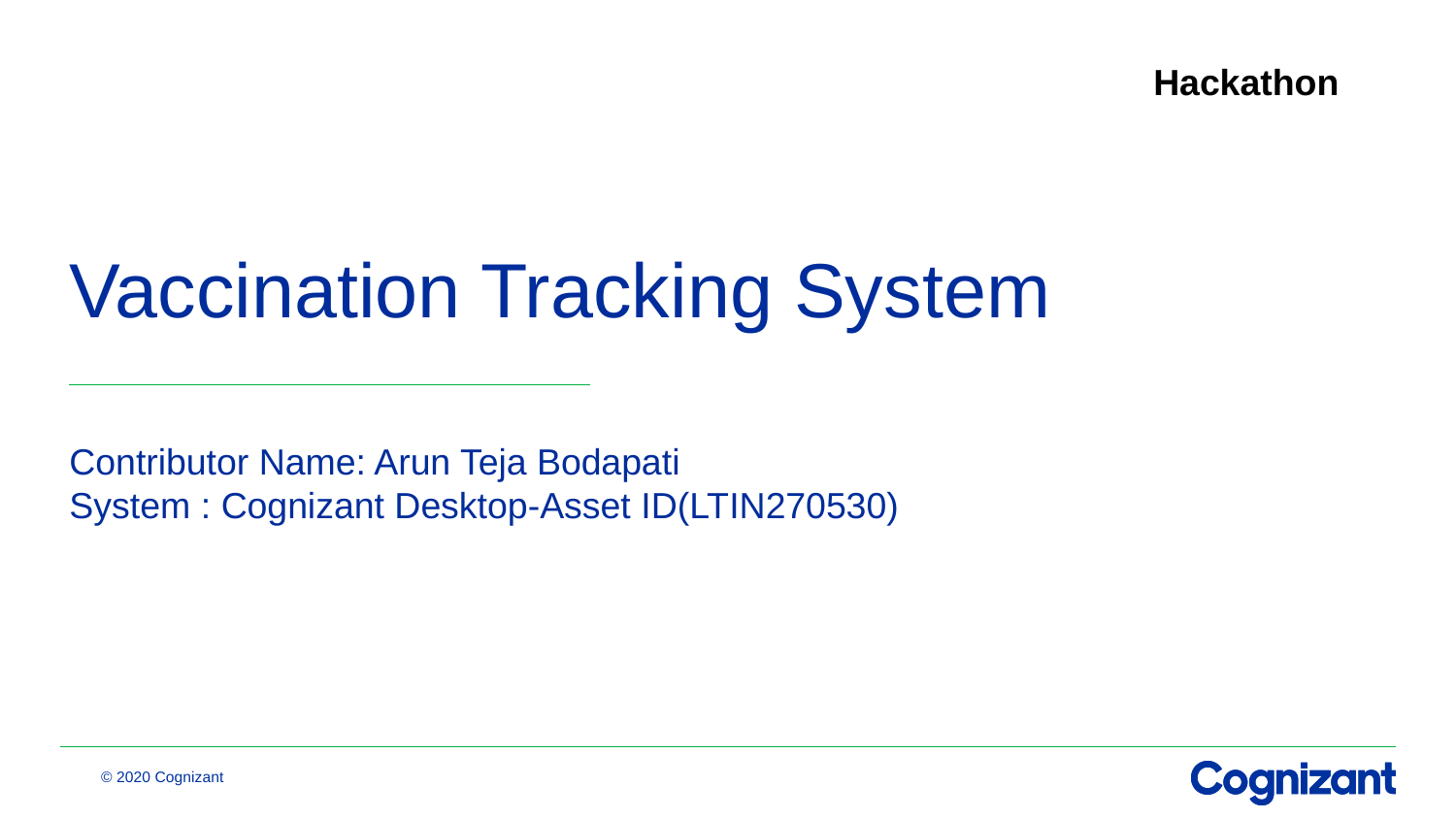

# Hackathon
Vaccination Tracking System

Contributor Name: Arun Teja Bodapati
System : Cognizant Desktop-Asset ID(LTIN270530)